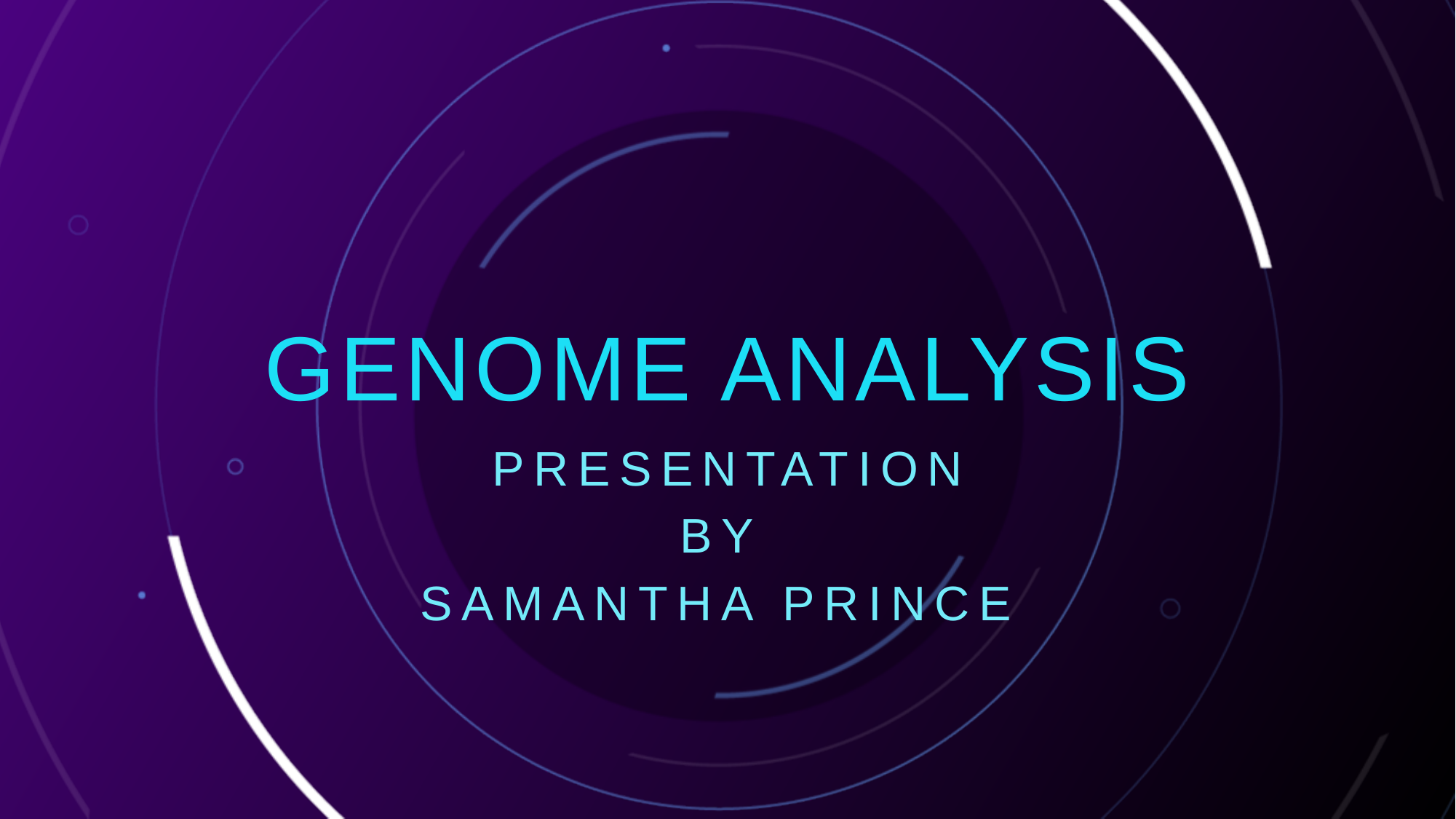

# Genome analysis
PRESENTATION
By
Samantha prince